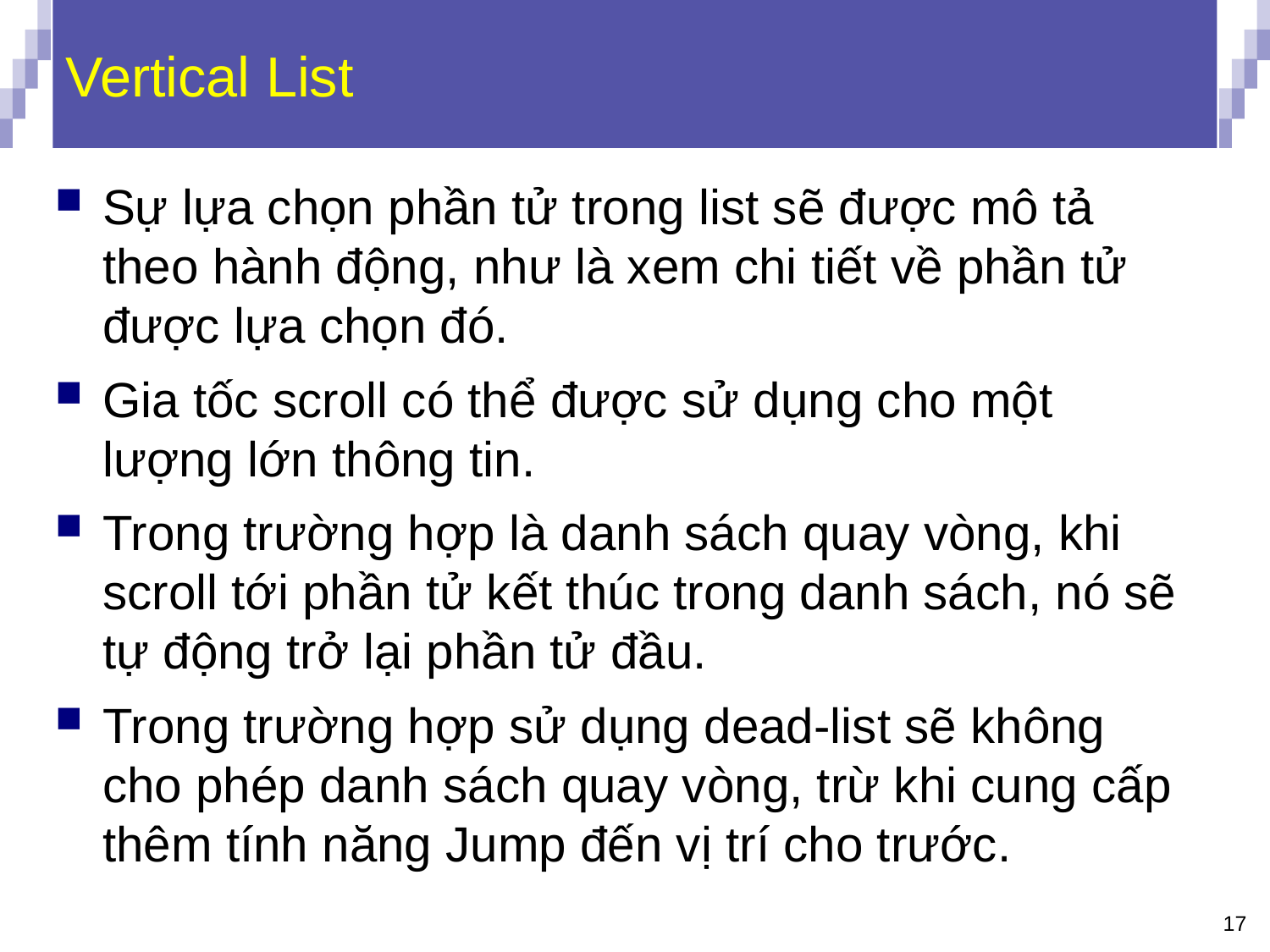

# Vertical List
Sự lựa chọn phần tử trong list sẽ được mô tả
theo hành động, như là xem chi tiết về phần tử
được lựa chọn đó.
Gia tốc scroll có thể được sử dụng cho một
lượng lớn thông tin.
Trong trường hợp là danh sách quay vòng, khi
scroll tới phần tử kết thúc trong danh sách, nó sẽ
tự động trở lại phần tử đầu.
Trong trường hợp sử dụng dead-list sẽ không
cho phép danh sách quay vòng, trừ khi cung cấp
thêm tính năng Jump đến vị trí cho trước.
17